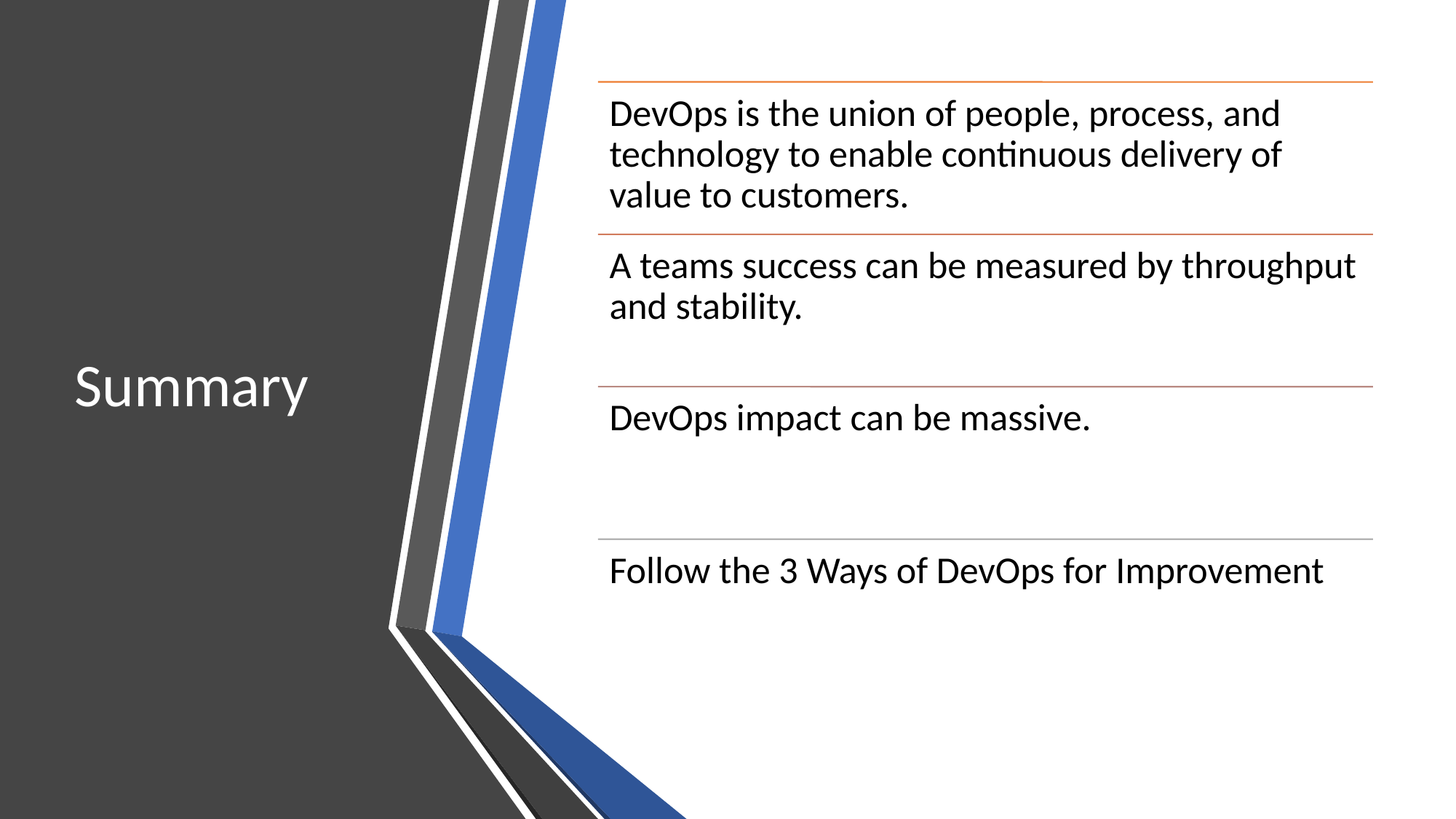

# Summary
DevOps is the union of people, process, and technology to enable continuous delivery of value to customers.
A teams success can be measured by throughput and stability.
DevOps impact can be massive.
Follow the 3 Ways of DevOps for Improvement